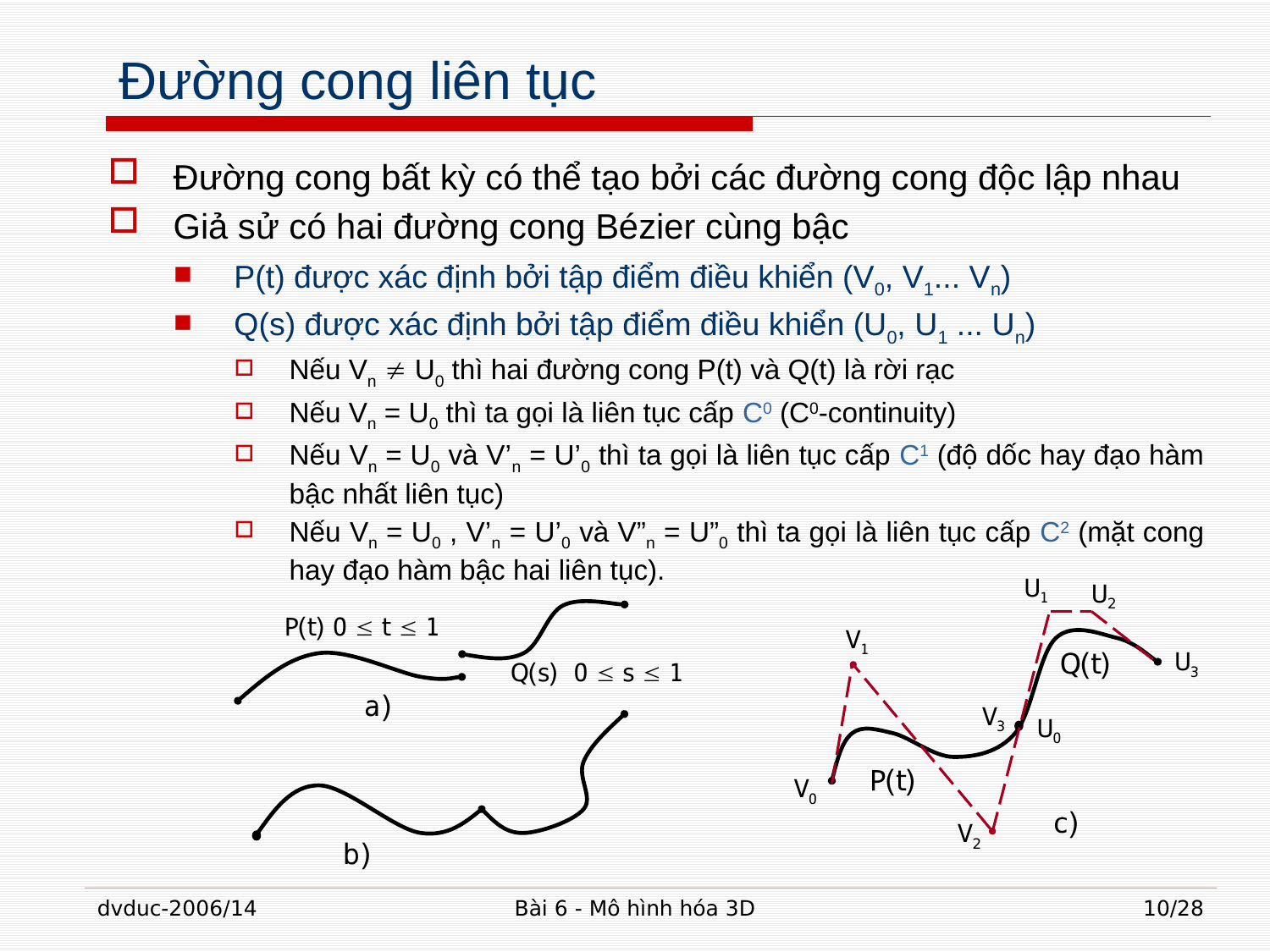

# Đường cong liên tục
Đường cong bất kỳ có thể tạo bởi các đường cong độc lập nhau
Giả sử có hai đường cong Bézier cùng bậc
P(t) được xác định bởi tập điểm điều khiển (V0, V1... Vn)
Q(s) được xác định bởi tập điểm điều khiển (U0, U1 ... Un)
Nếu Vn ≠ U0 thì hai đường cong P(t) và Q(t) là rời rạc
Nếu Vn = U0 thì ta gọi là liên tục cấp C0 (C0-continuity)
Nếu Vn = U0 và V’n = U’0 thì ta gọi là liên tục cấp C1 (độ dốc hay đạo hàm bậc nhất liên tục)
Nếu Vn = U0 , V’n = U’0 và V”n = U”0 thì ta gọi là liên tục cấp C2 (mặt cong hay đạo hàm bậc hai liên tục).
U1
U2

P(t) 0 ≤ t ≤ 1

V1

Q(t)
U3

Q(s)  0 ≤ s ≤ 1

a)
V3
U0

P(t)
V0

c)
V2
b)

dvduc-2006/14
Bài 6 - Mô hình hóa 3D
10/28